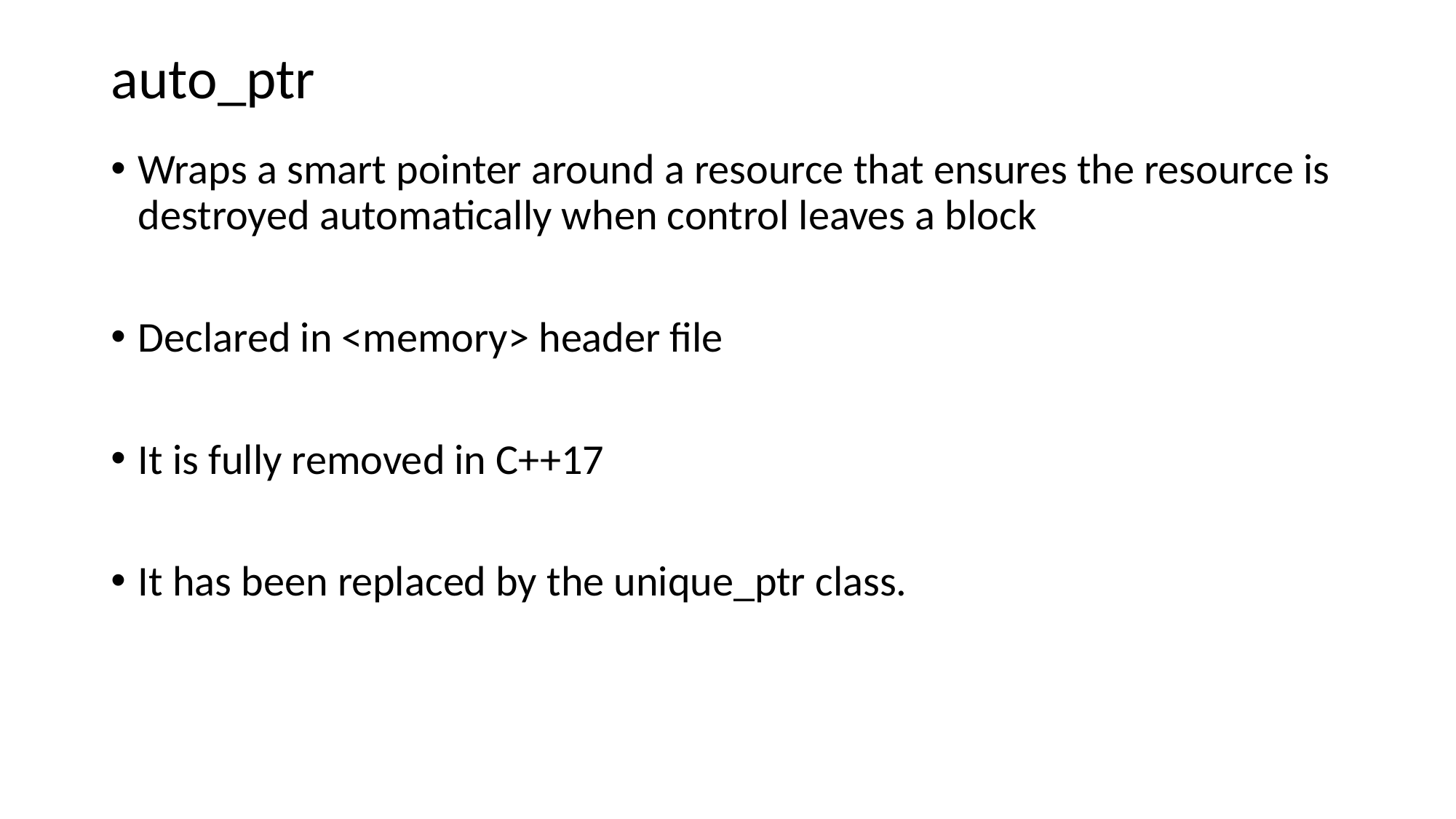

# auto_ptr
Wraps a smart pointer around a resource that ensures the resource is destroyed automatically when control leaves a block

Declared in <memory> header file

It is fully removed in C++17

It has been replaced by the unique_ptr class.